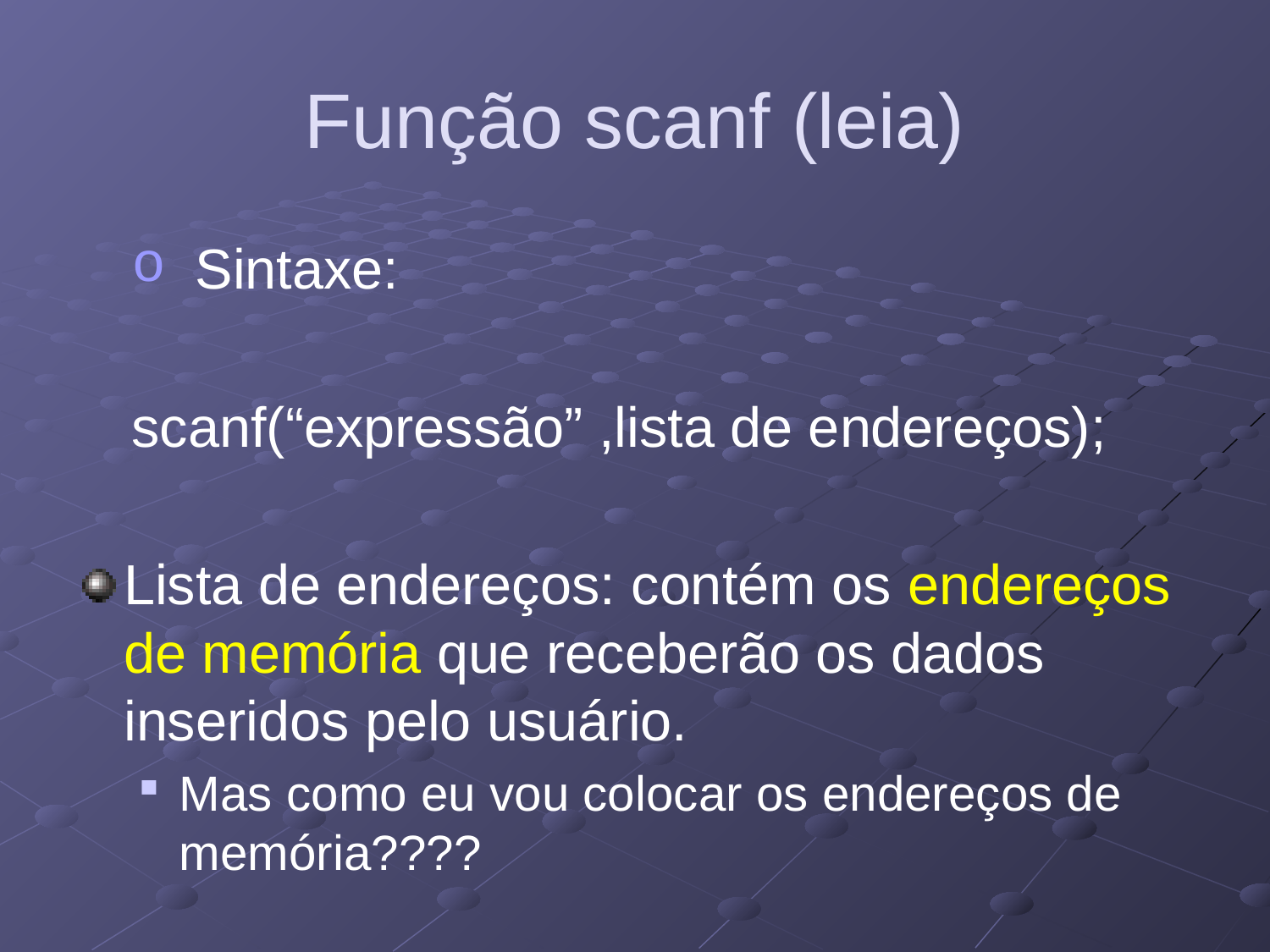

# Função scanf (leia)
Sintaxe:

scanf(“expressão” ,lista de endereços);

Lista de endereços: contém os endereços de memória que receberão os dados inseridos pelo usuário.
Mas como eu vou colocar os endereços de memória????